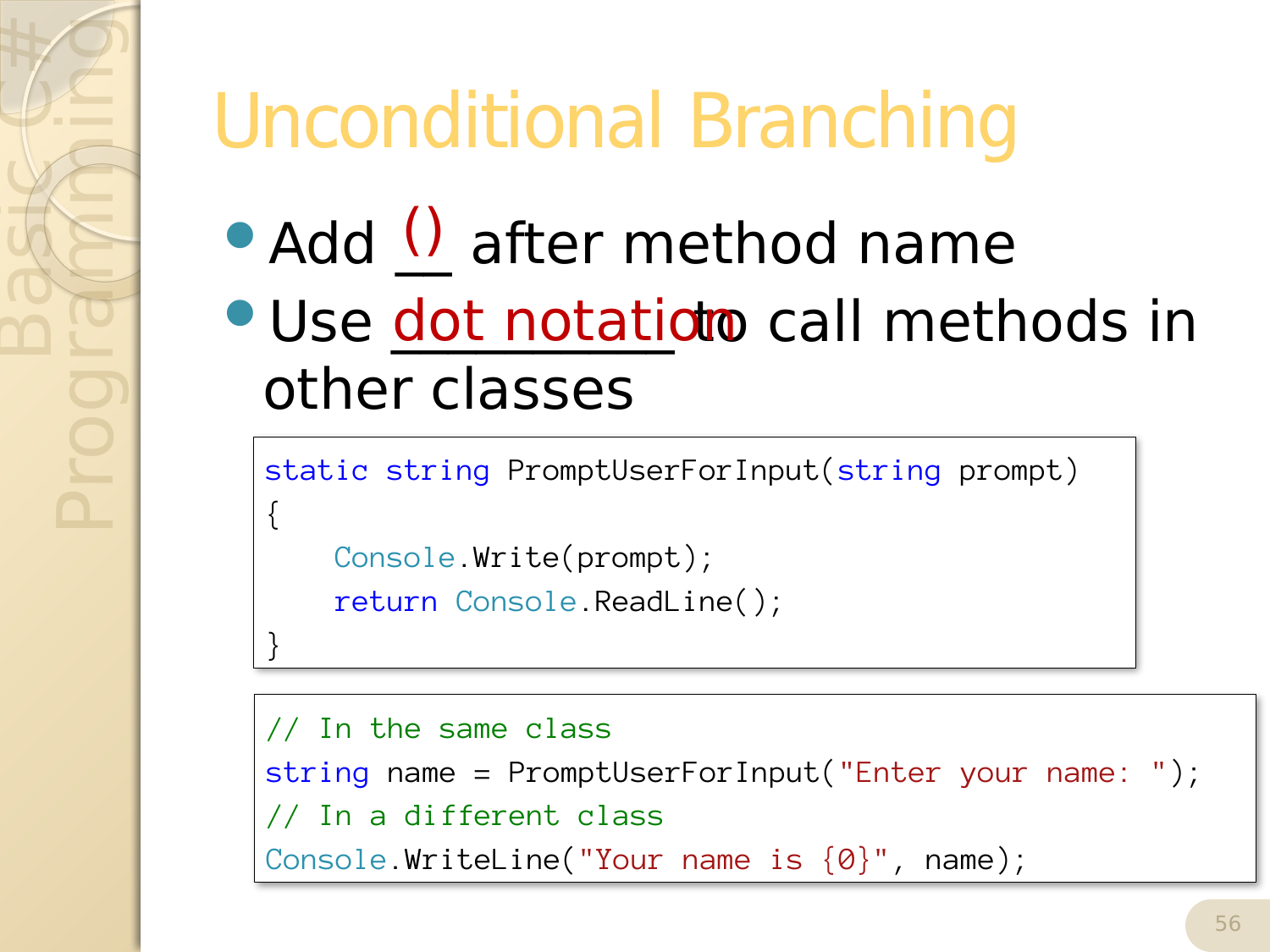

# Unconditional Branching
()
Add __ after method name
Use __________ to call methods in other classes
dot notation
static string PromptUserForInput(string prompt)
{
    Console.Write(prompt);
    return Console.ReadLine();
}
// In the same class
string name = PromptUserForInput("Enter your name: ");
// In a different class
Console.WriteLine("Your name is {0}", name);
56